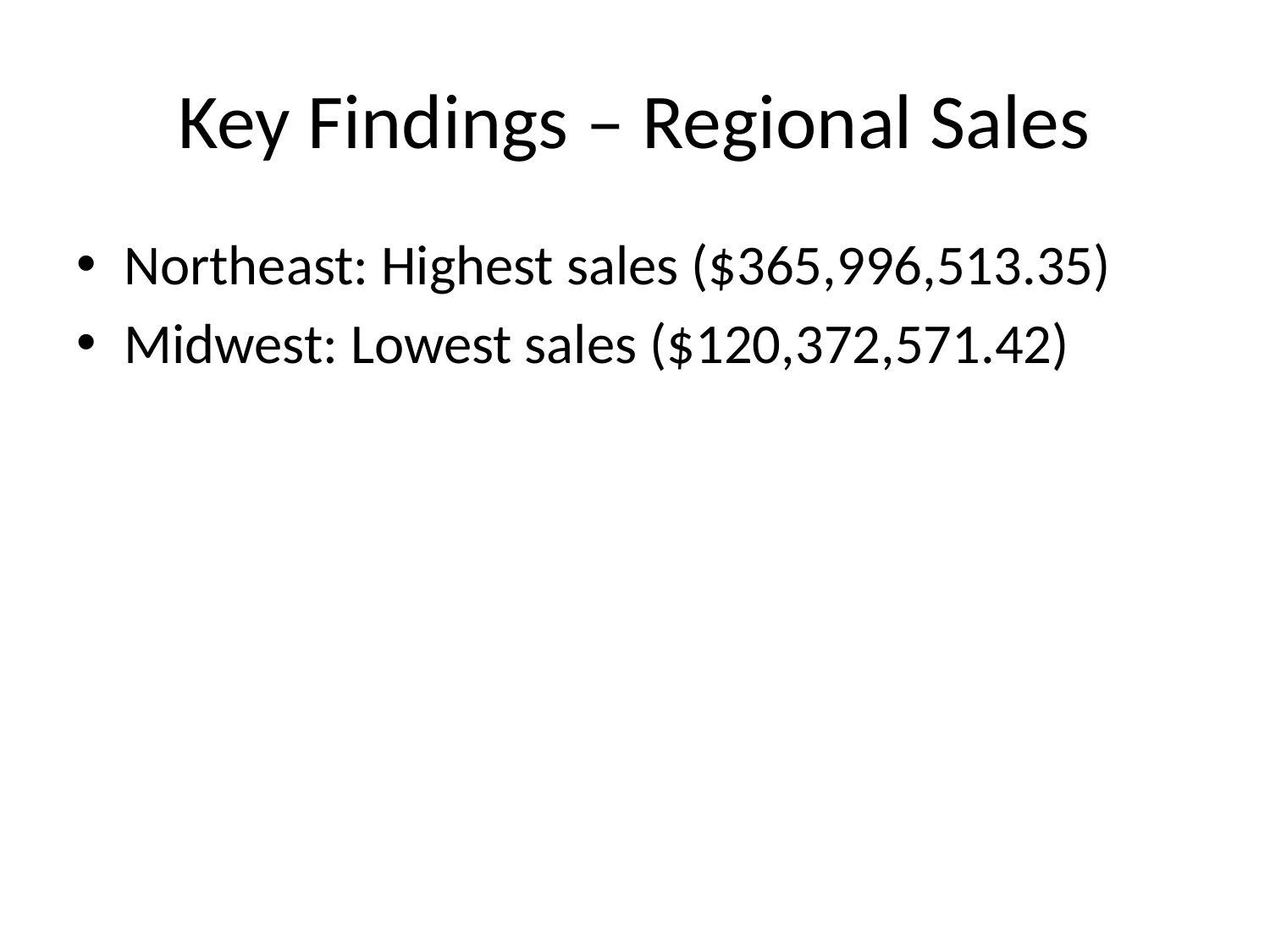

# Key Findings – Regional Sales
Northeast: Highest sales ($365,996,513.35)
Midwest: Lowest sales ($120,372,571.42)